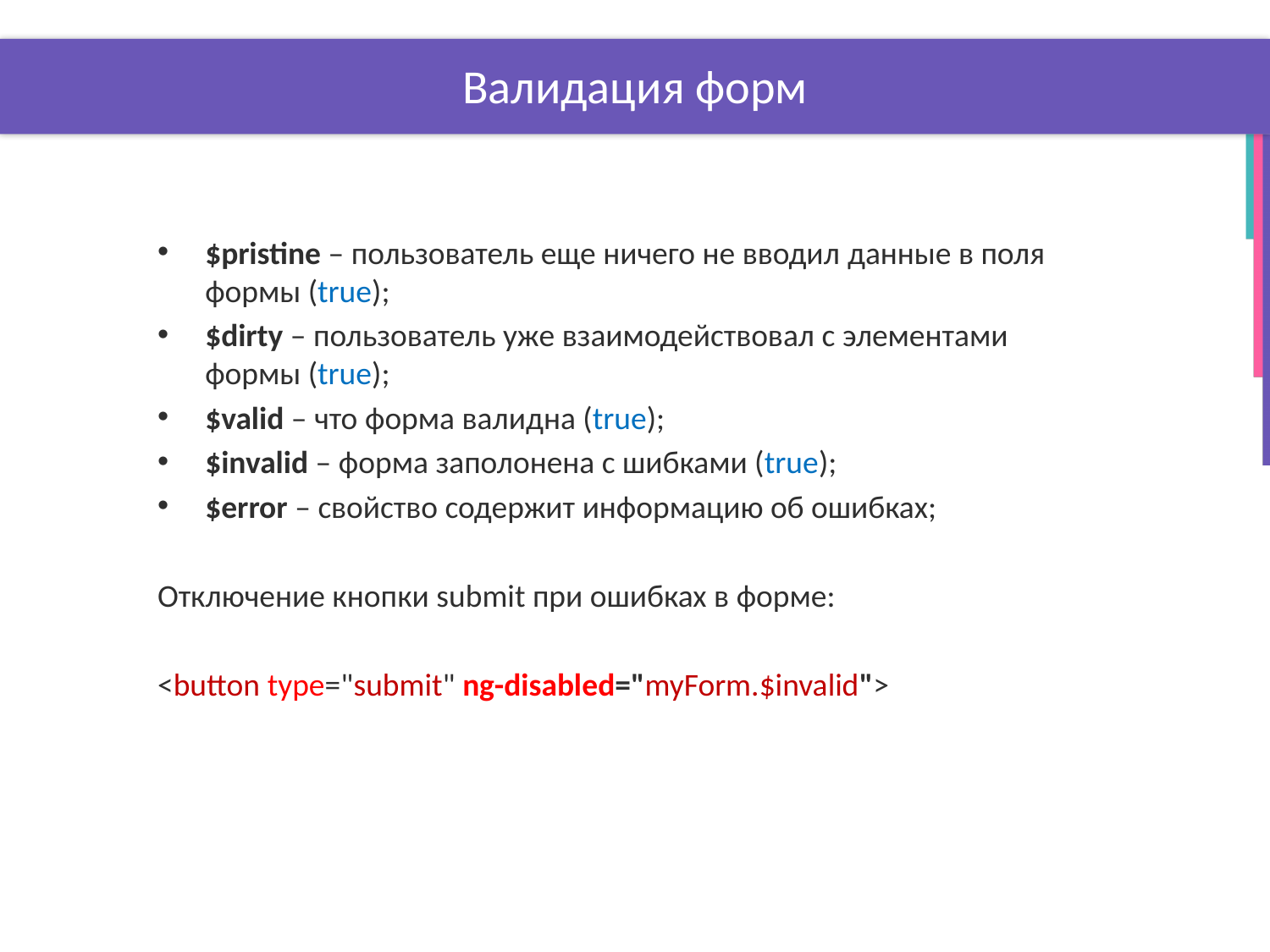

# Валидация форм
$pristine – пользователь еще ничего не вводил данные в поля формы (true);
$dirty – пользователь уже взаимодействовал с элементами формы (true);
$valid – что форма валидна (true);
$invalid – форма заполонена с шибками (true);
$error – свойство содержит информацию об ошибках;

Отключение кнопки submit при ошибках в форме:

<button type="submit" ng-disabled="myForm.$invalid">